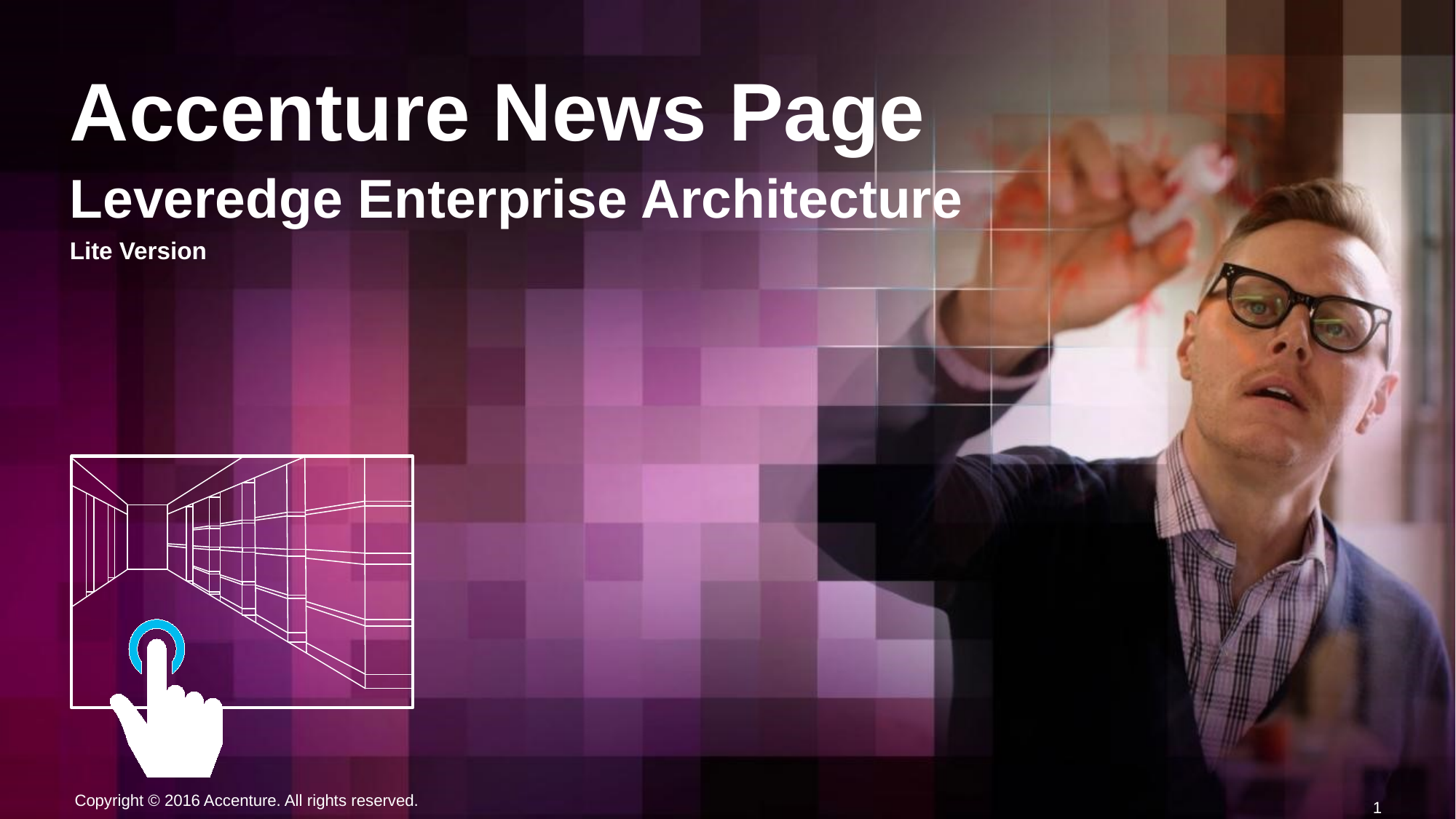

Accenture News Page
Leveredge Enterprise Architecture
Lite Version